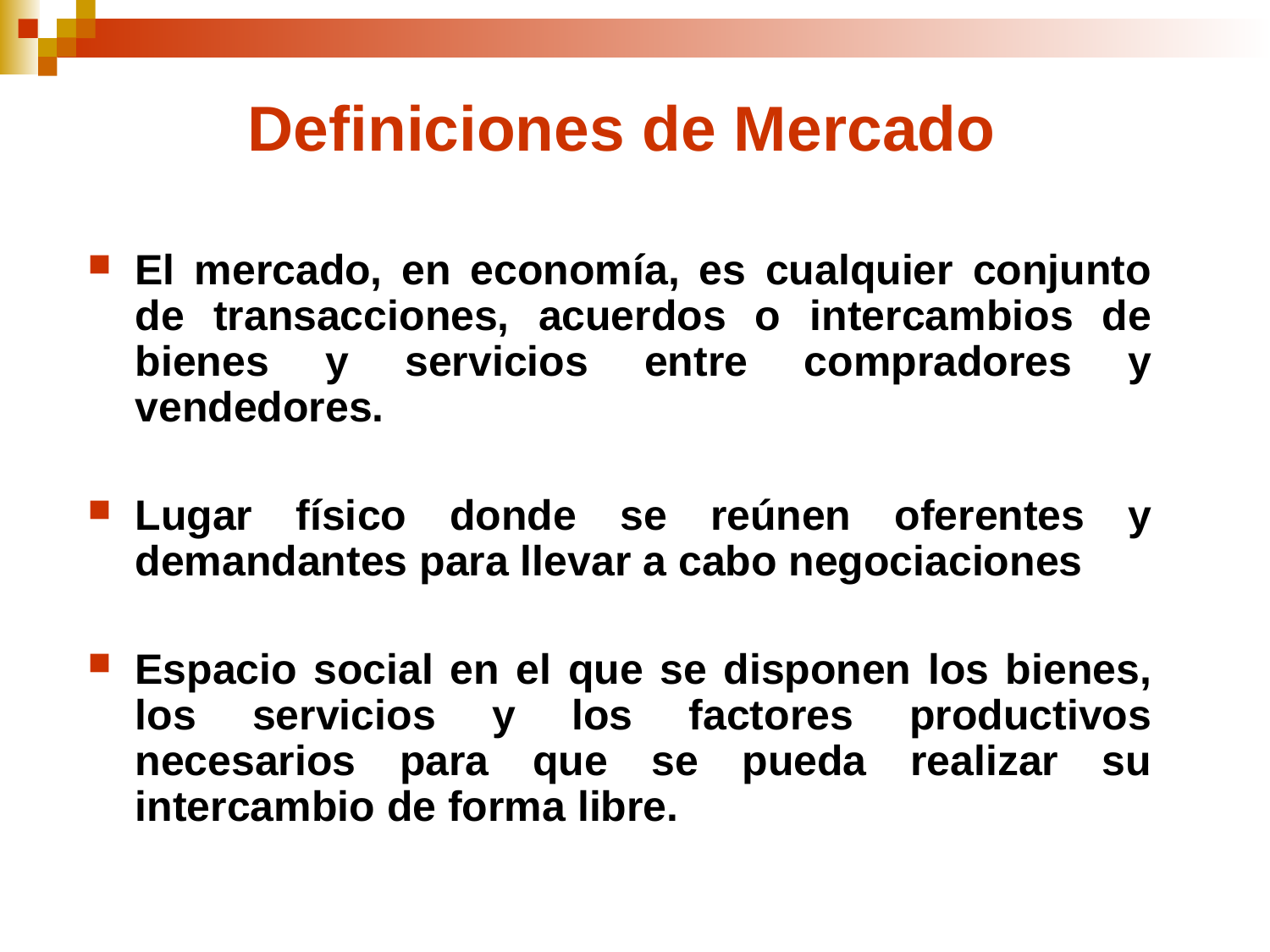

# Definiciones de Mercado
El mercado, en economía, es cualquier conjunto de transacciones, acuerdos o intercambios de bienes y servicios entre compradores y vendedores.

Lugar físico donde se reúnen oferentes y demandantes para llevar a cabo negociaciones

Espacio social en el que se disponen los bienes, los servicios y los factores productivos necesarios para que se pueda realizar su intercambio de forma libre.